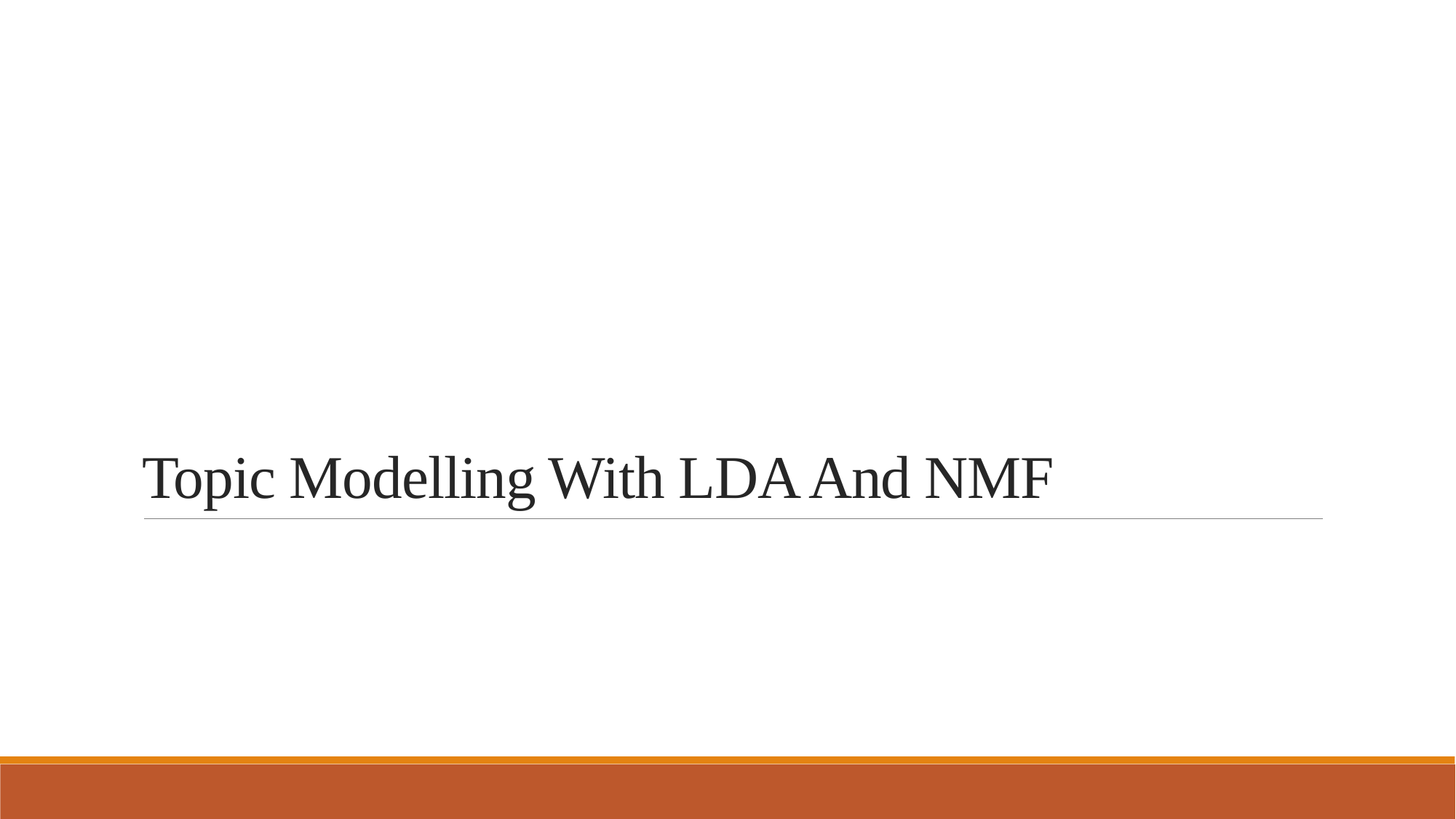

# Topic Modelling With LDA And NMF